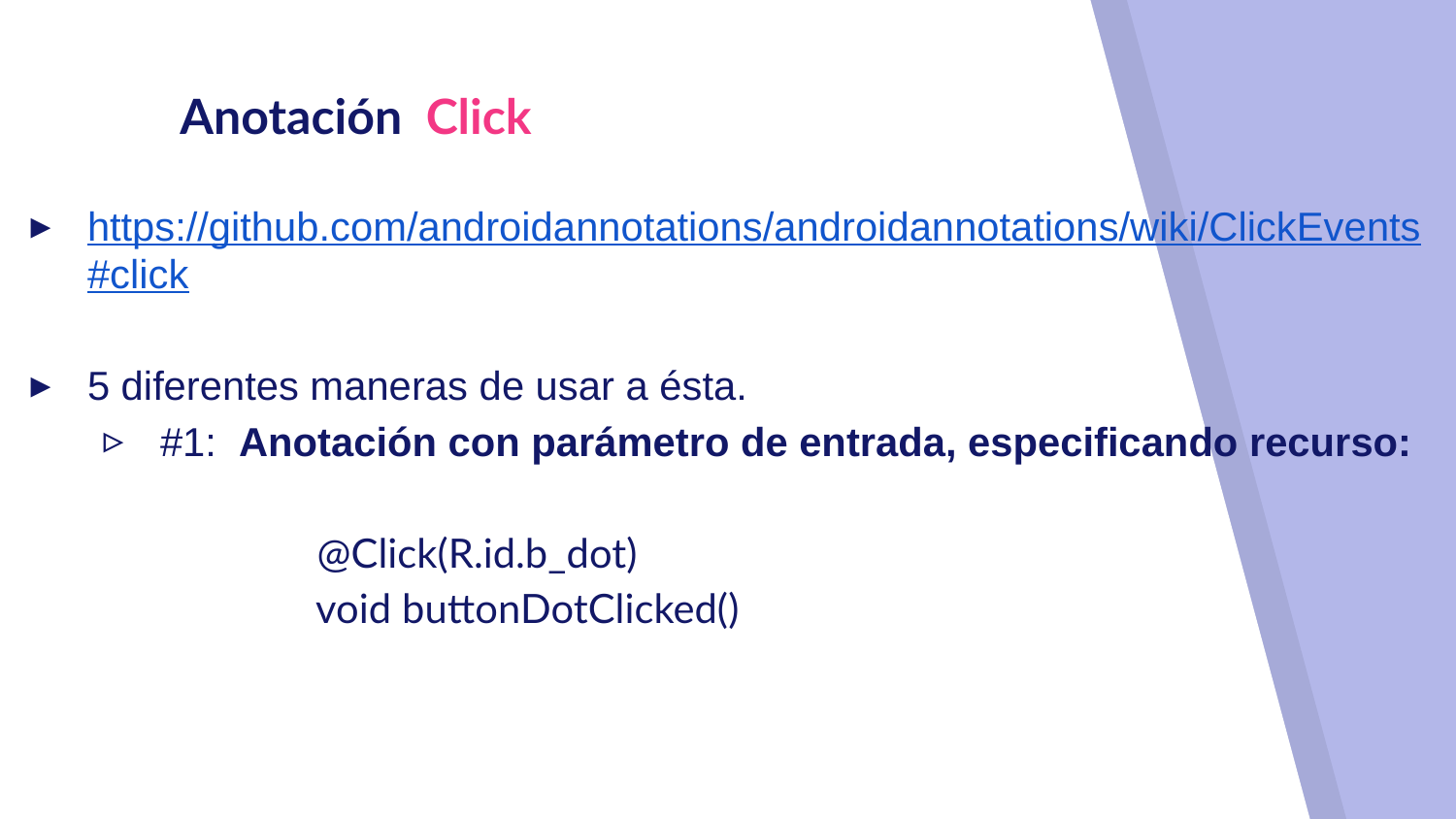

# Anotación  Click
https://github.com/androidannotations/androidannotations/wiki/ClickEvents#click

5 diferentes maneras de usar a ésta.
#1:  Anotación con parámetro de entrada, especificando recurso:

                             @Click(R.id.b_dot)
                             void buttonDotClicked()